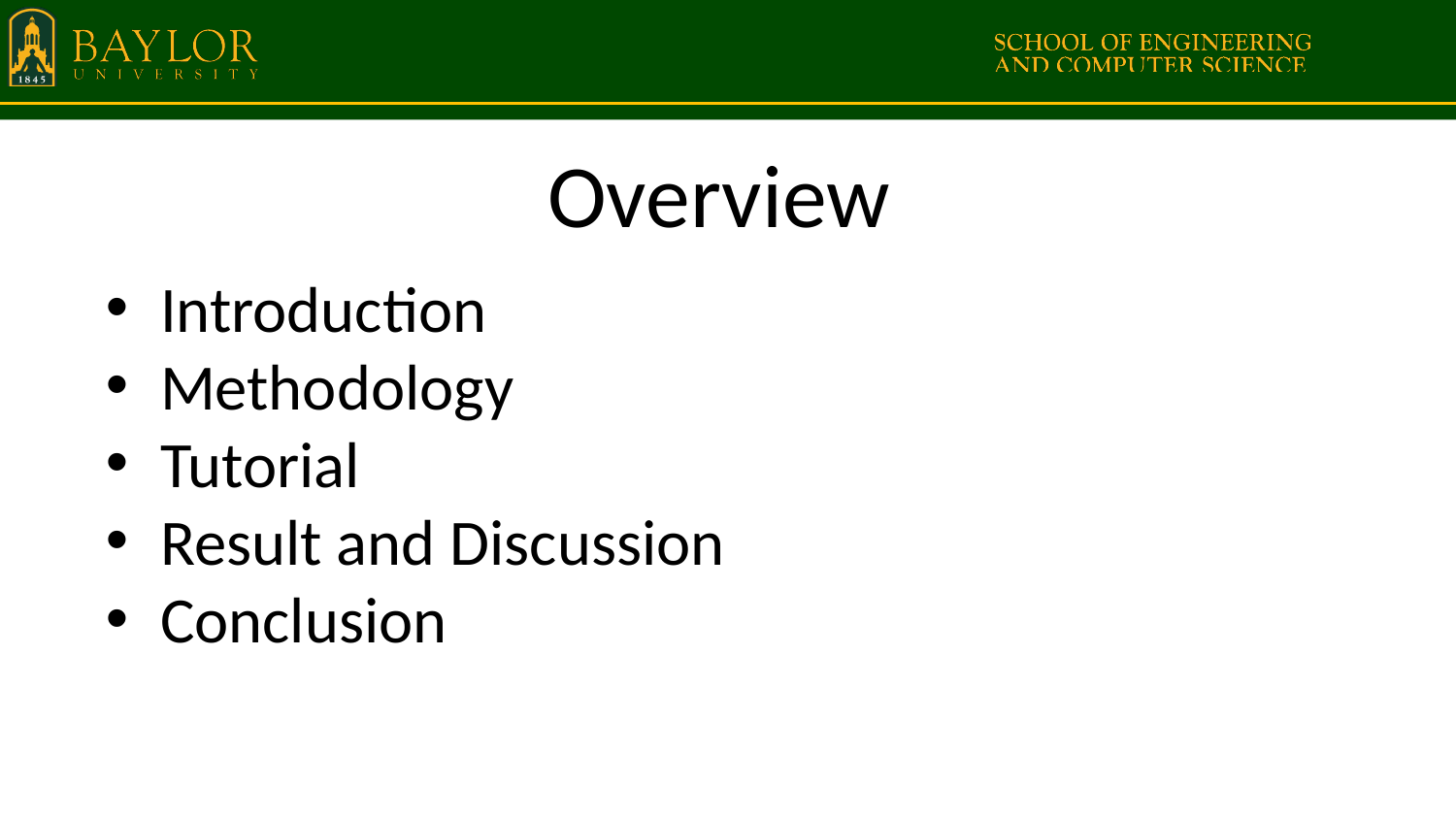

# Overview
Introduction
Methodology
Tutorial
Result and Discussion
Conclusion